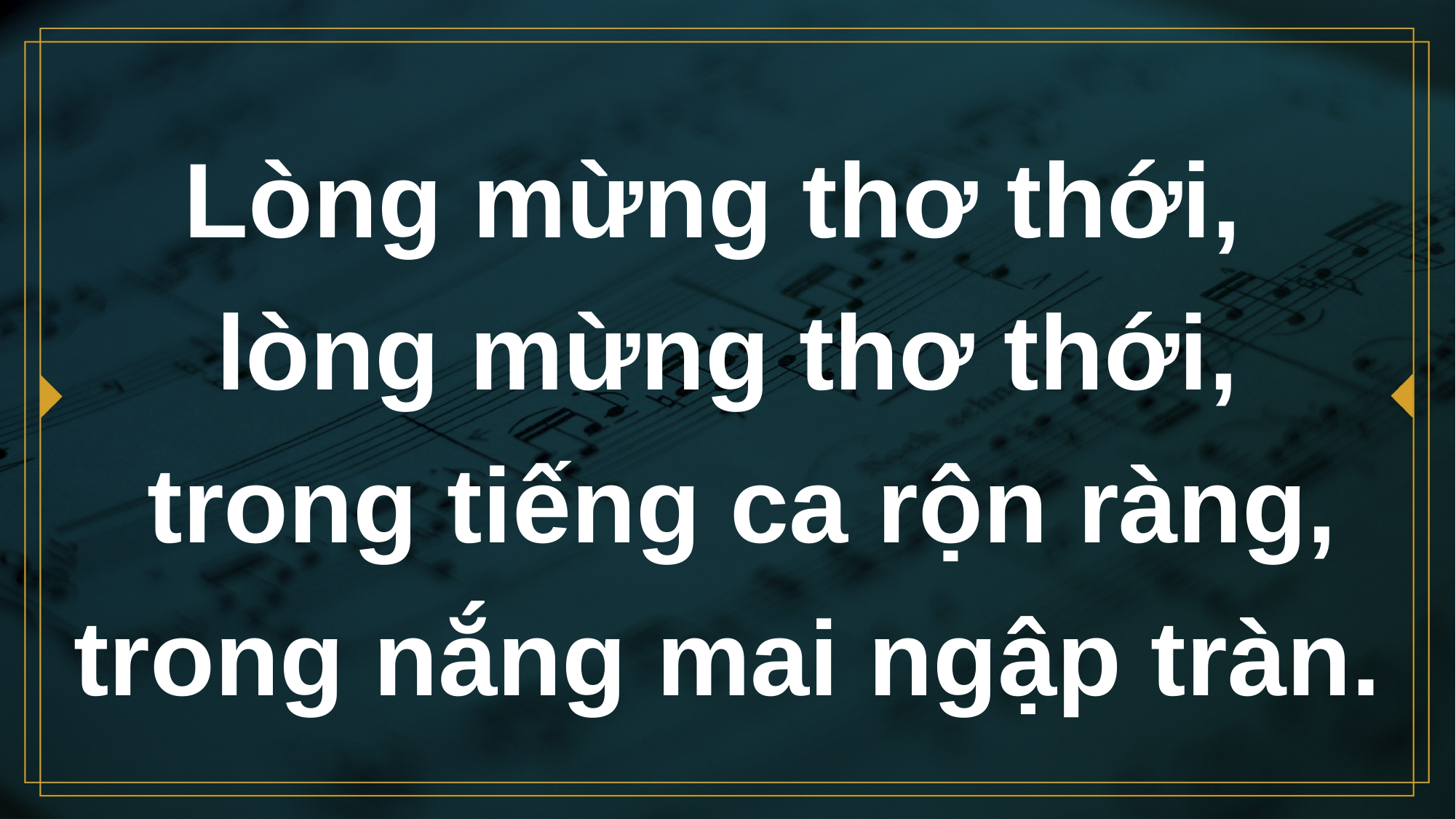

# Lòng mừng thơ thới, lòng mừng thơ thới, trong tiếng ca rộn ràng, trong nắng mai ngập tràn.